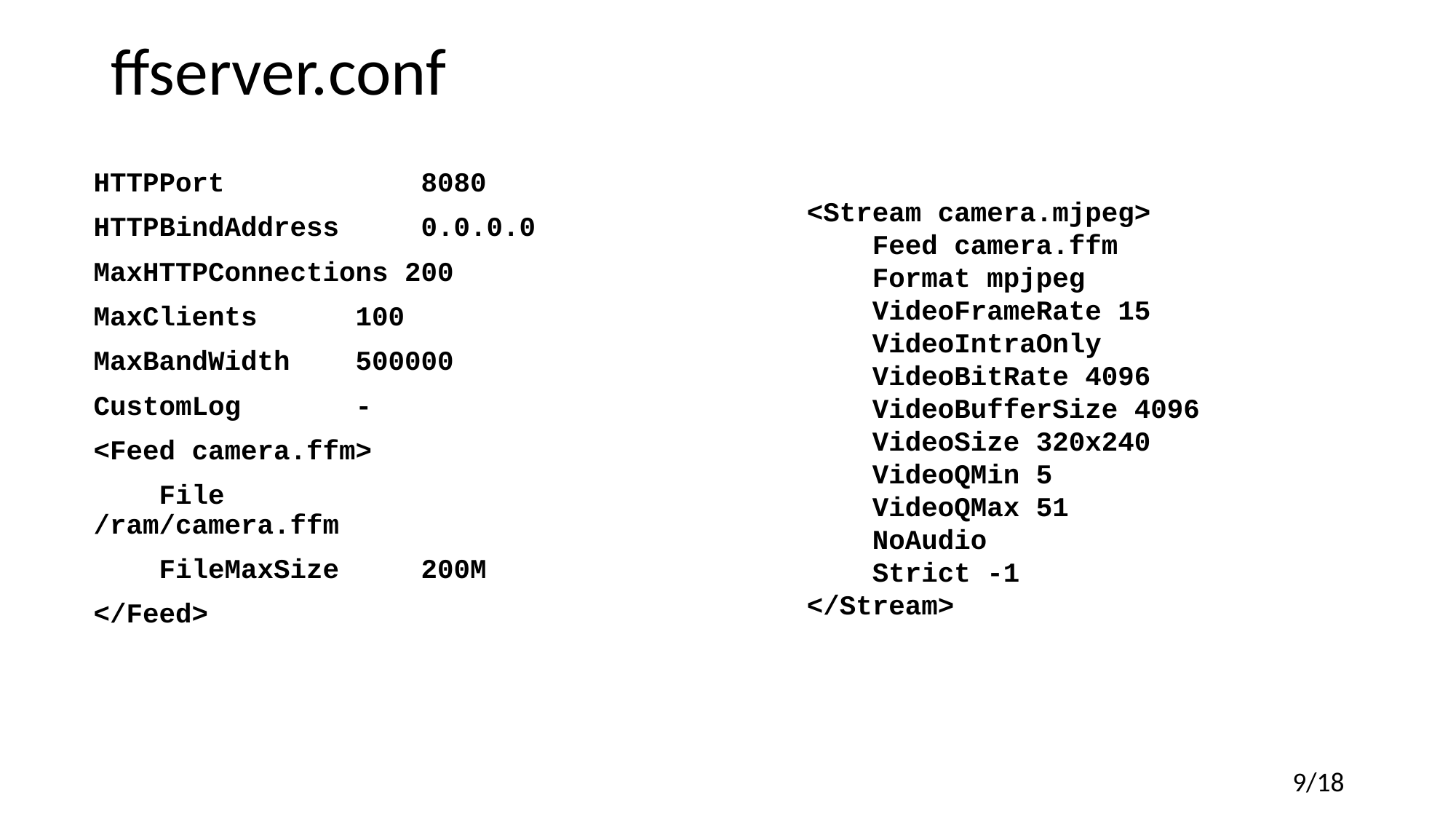

# ffserver.conf
HTTPPort            8080
HTTPBindAddress     0.0.0.0
MaxHTTPConnections 200
MaxClients      100
MaxBandWidth    500000
CustomLog       -
<Feed camera.ffm>
    File            /ram/camera.ffm
    FileMaxSize     200M
</Feed>

<Stream camera.mjpeg>
    Feed camera.ffm
    Format mpjpeg
    VideoFrameRate 15
    VideoIntraOnly
    VideoBitRate 4096
    VideoBufferSize 4096
    VideoSize 320x240
    VideoQMin 5
    VideoQMax 51
    NoAudio
    Strict -1
</Stream>